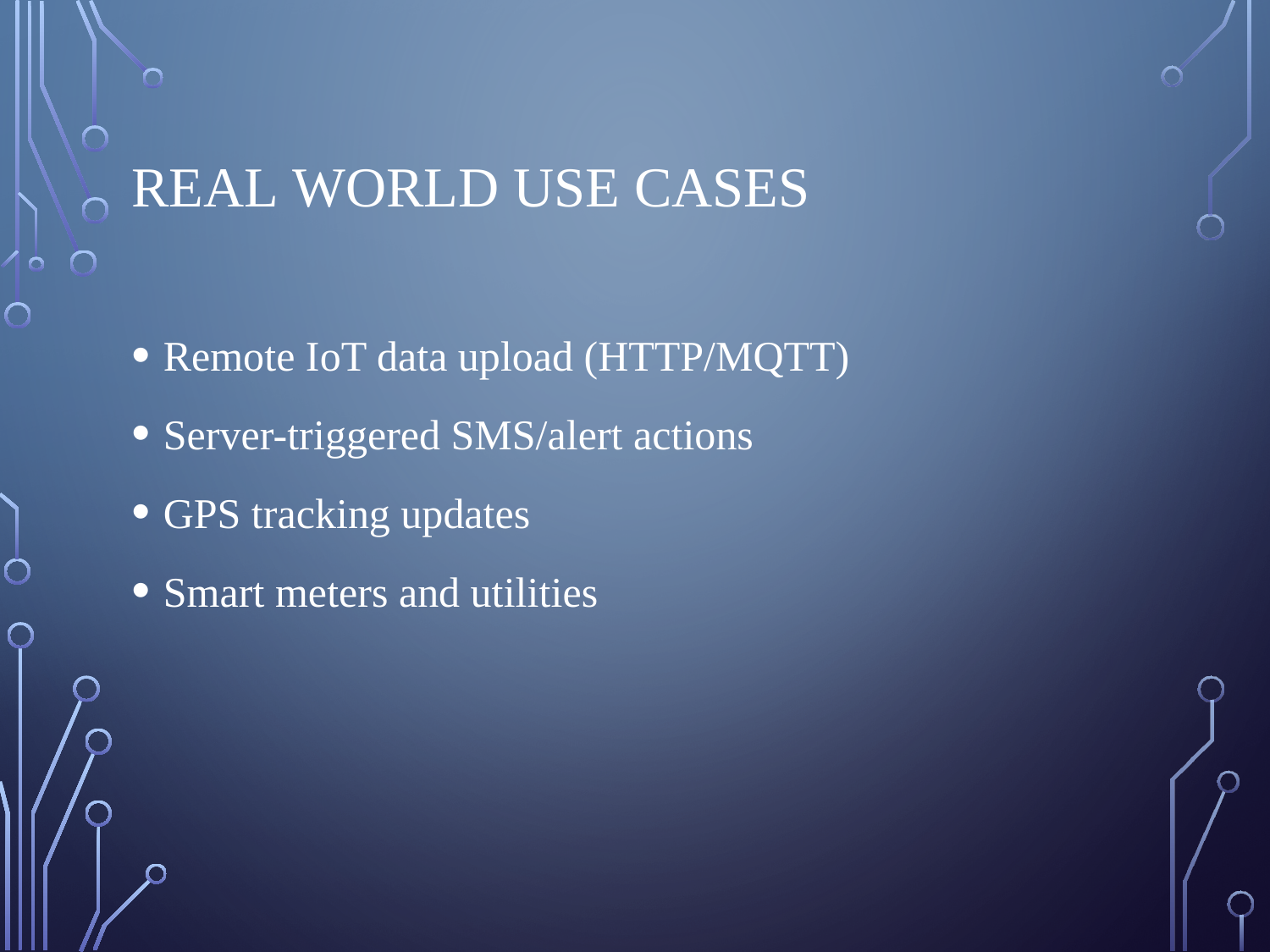

# Real world Use Cases
Remote IoT data upload (HTTP/MQTT)
Server-triggered SMS/alert actions
GPS tracking updates
Smart meters and utilities